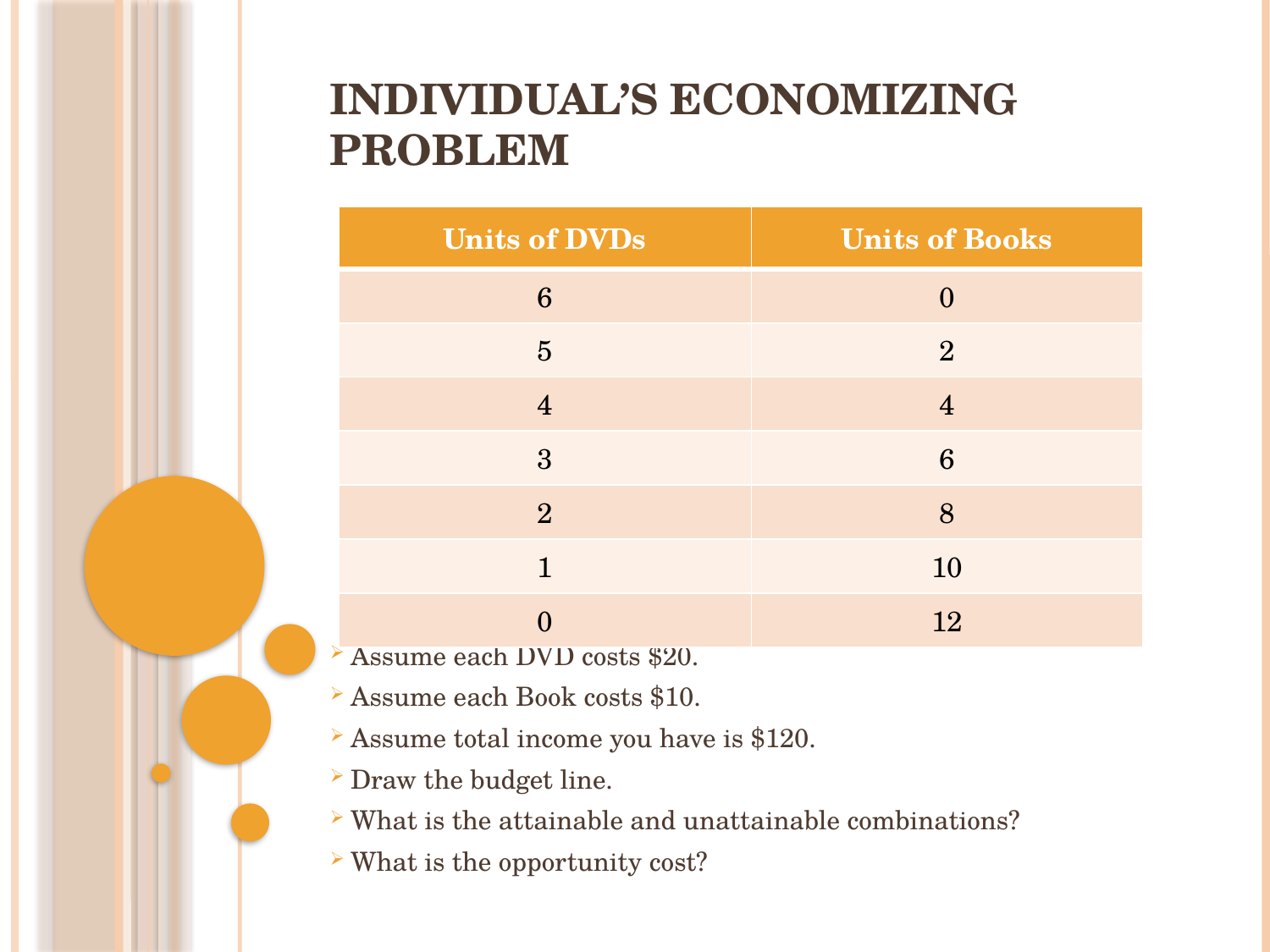

# Individual’s Economizing Problem

 Assume each DVD costs $20.
 Assume each Book costs $10.
 Assume total income you have is $120.
 Draw the budget line.
 What is the attainable and unattainable combinations?
 What is the opportunity cost?
| Units of DVDs | Units of Books |
| --- | --- |
| 6 | 0 |
| 5 | 2 |
| 4 | 4 |
| 3 | 6 |
| 2 | 8 |
| 1 | 10 |
| 0 | 12 |